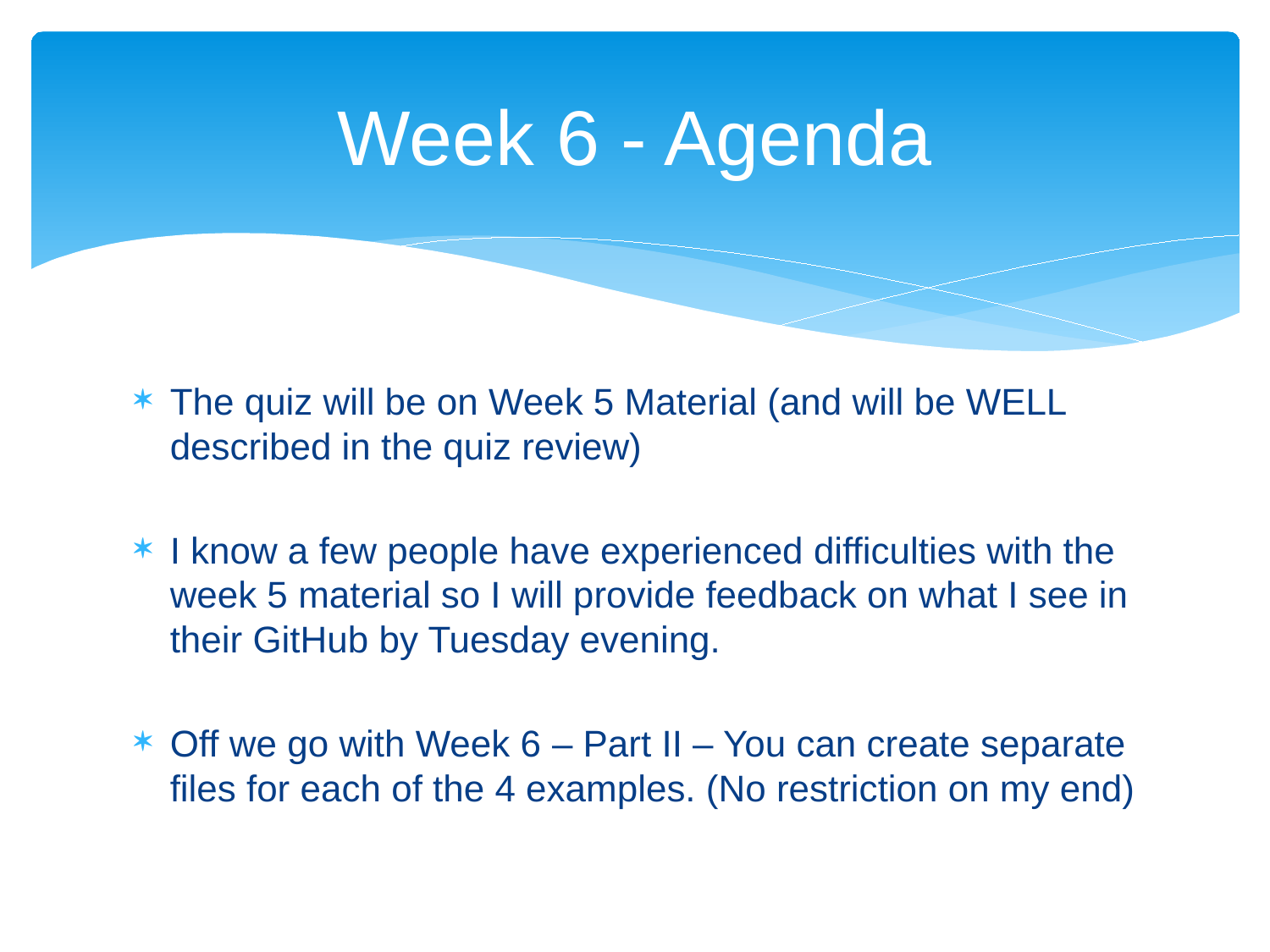

# Week 6 - Agenda
The quiz will be on Week 5 Material (and will be WELL described in the quiz review)

I know a few people have experienced difficulties with the week 5 material so I will provide feedback on what I see in their GitHub by Tuesday evening.

Off we go with Week 6 – Part II – You can create separate files for each of the 4 examples. (No restriction on my end)